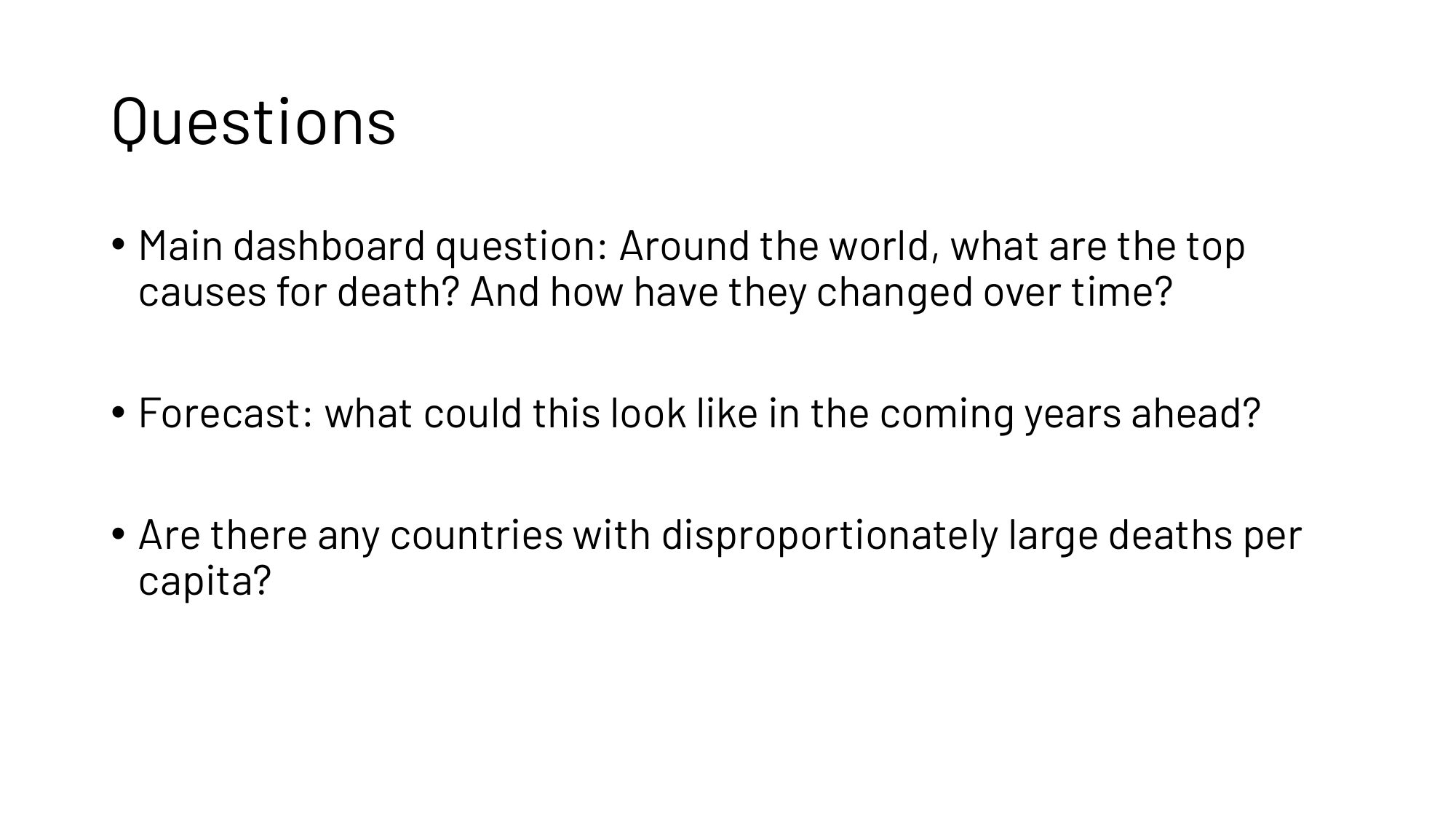

# Questions
Main dashboard question: Around the world, what are the top causes for death? And how have they changed over time?

Forecast: what could this look like in the coming years ahead?

Are there any countries with disproportionately large deaths per capita?